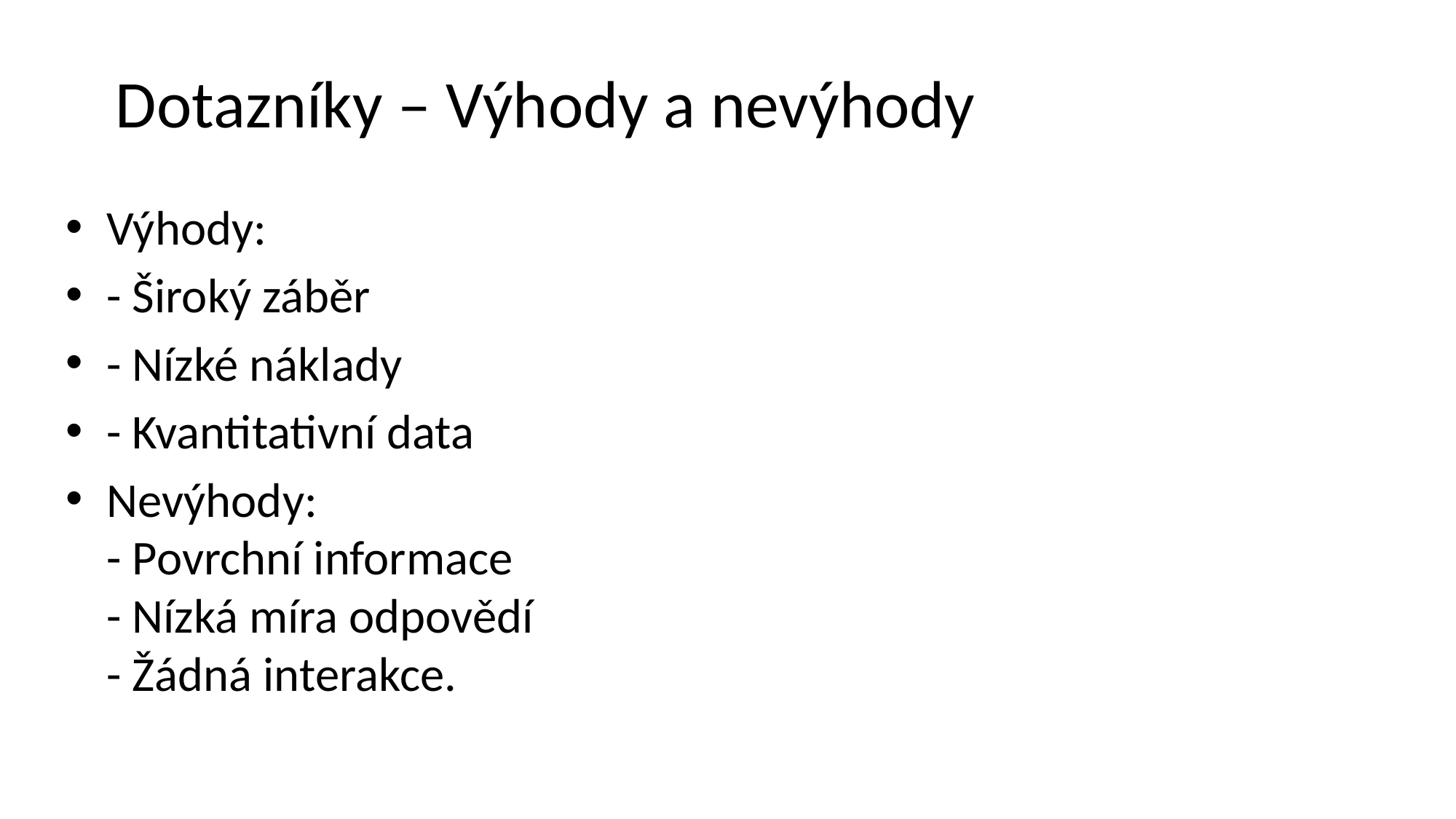

# Dotazníky – Výhody a nevýhody
Výhody:
- Široký záběr
- Nízké náklady
- Kvantitativní data
Nevýhody:
- Povrchní informace
- Nízká míra odpovědí
- Žádná interakce.